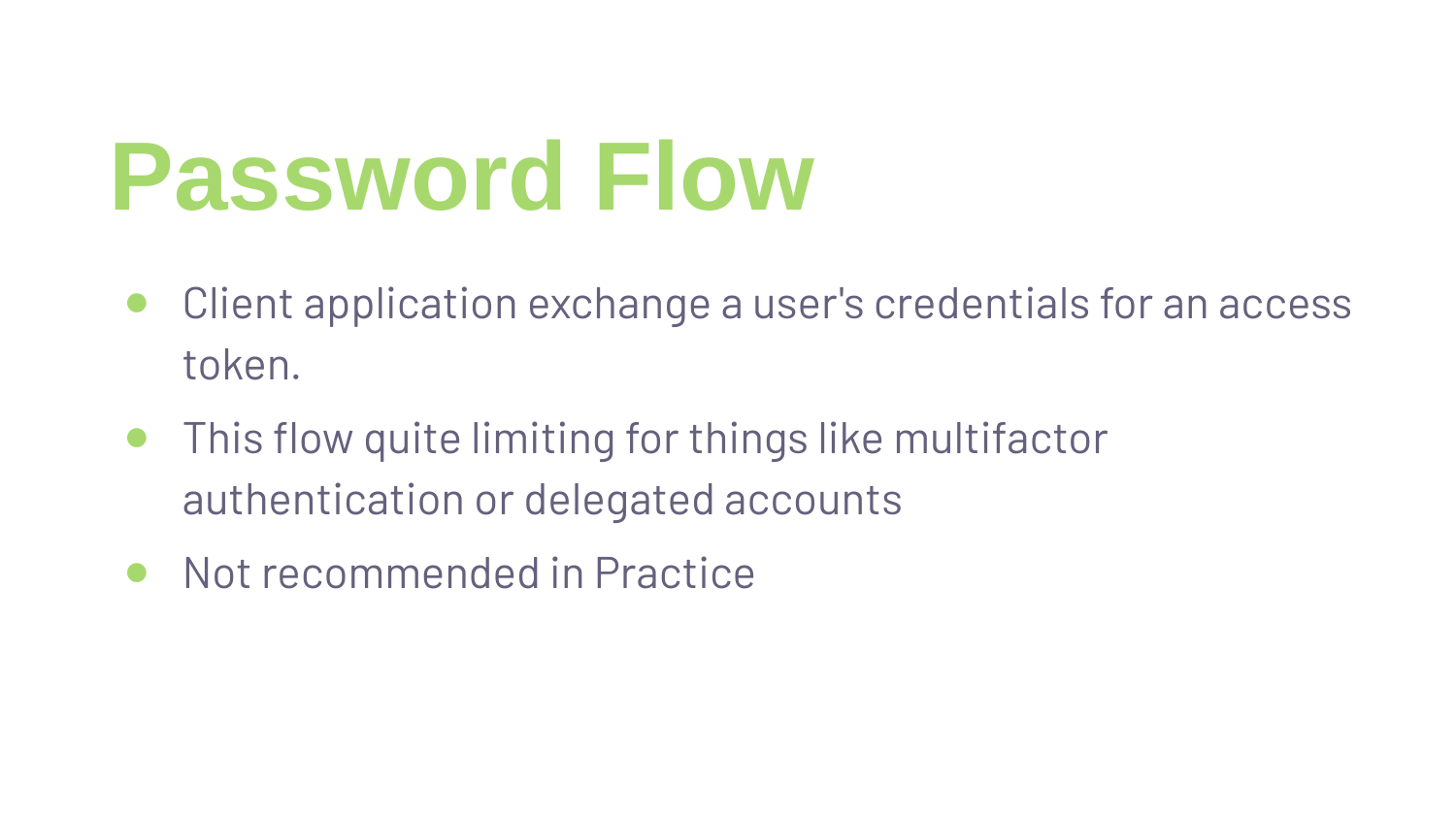

Password Flow

Client application exchange a user's credentials for an access token.
This flow quite limiting for things like multifactor authentication or delegated accounts
Not recommended in Practice